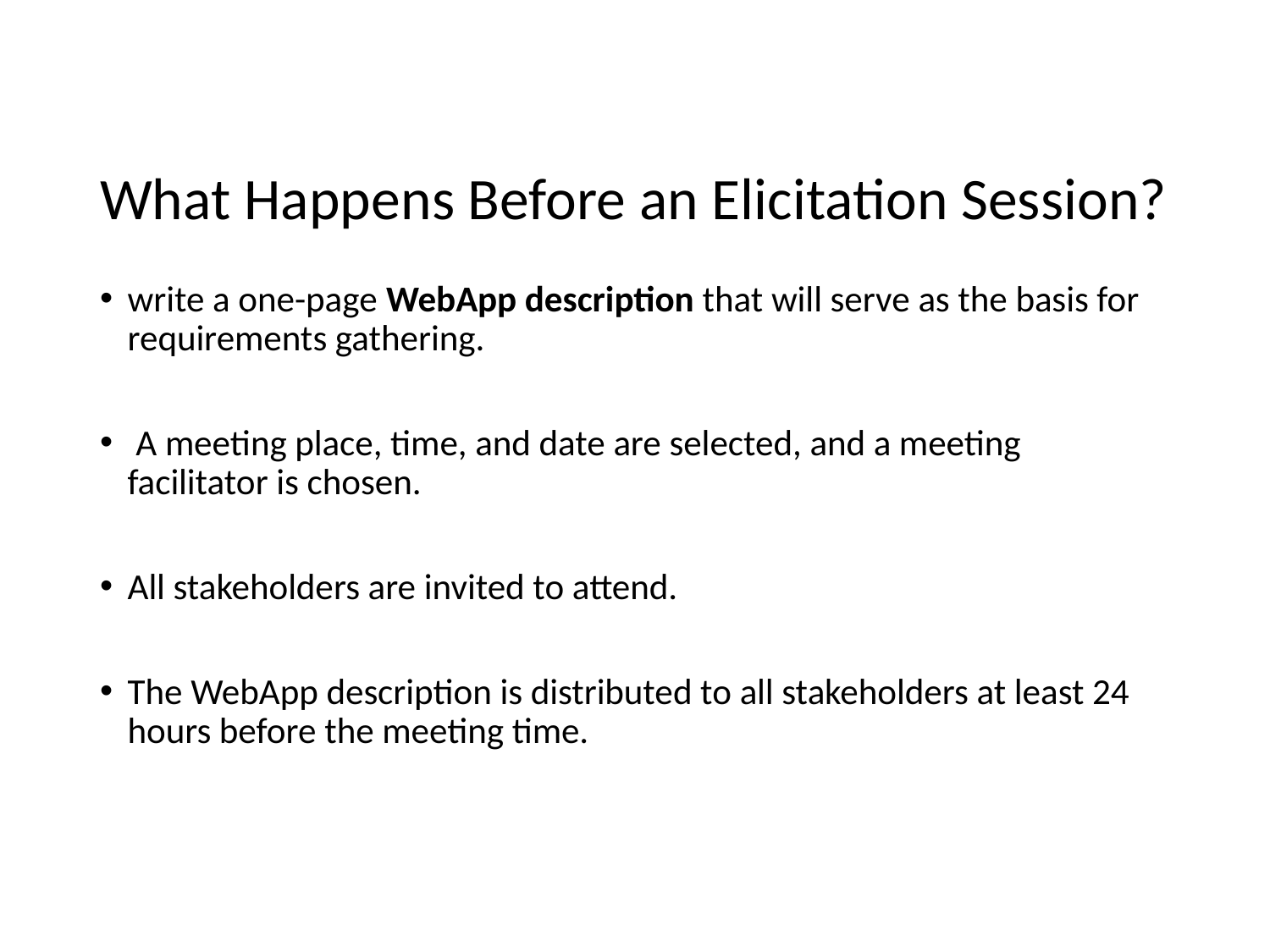

# What Happens Before an Elicitation Session?
write a one-page WebApp description that will serve as the basis for requirements gathering.

 A meeting place, time, and date are selected, and a meeting facilitator is chosen.

All stakeholders are invited to attend.

The WebApp description is distributed to all stakeholders at least 24 hours before the meeting time.